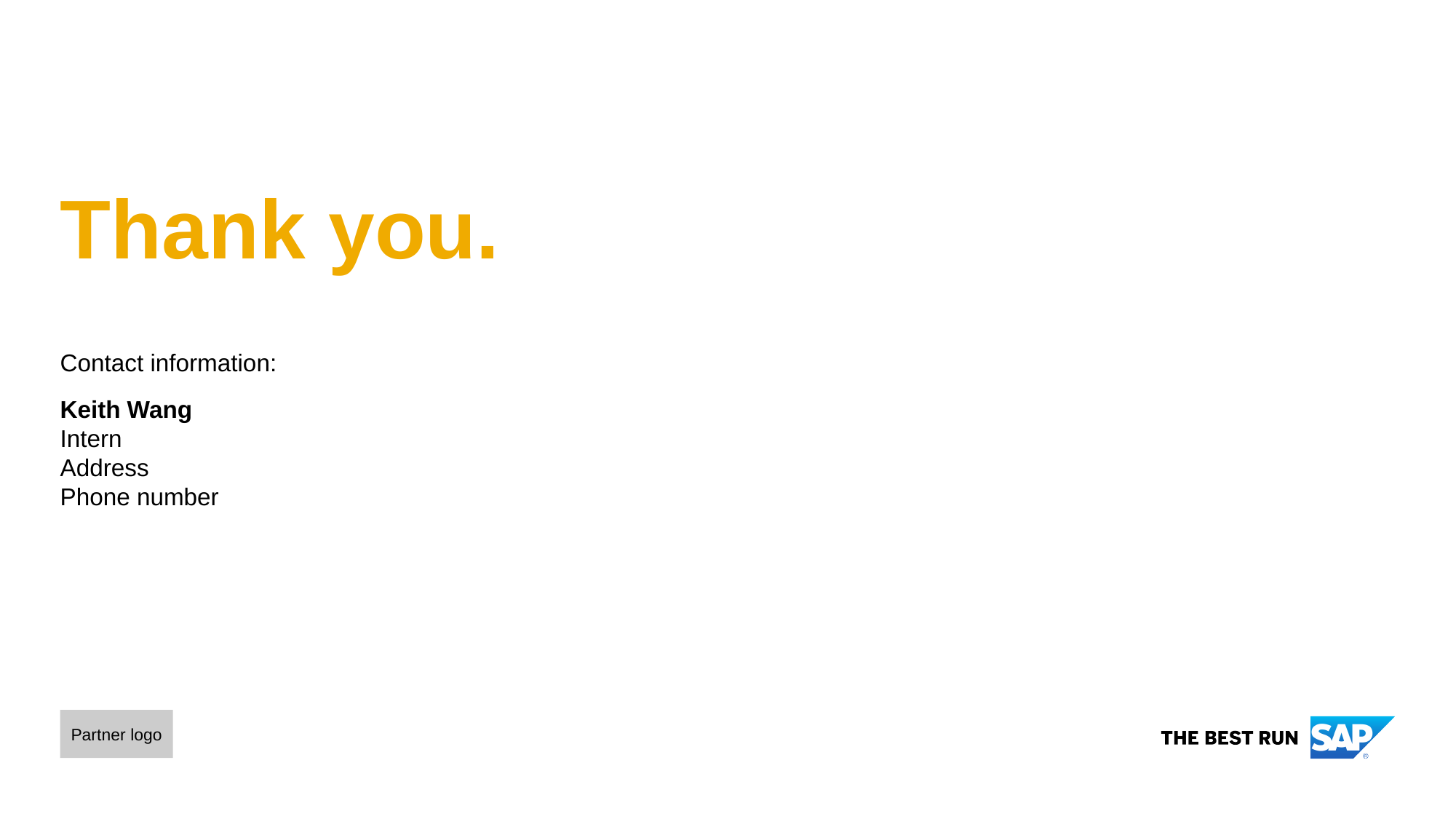

# Thank you.
Contact information:
Keith Wang
Intern
Address
Phone number
Partner logo